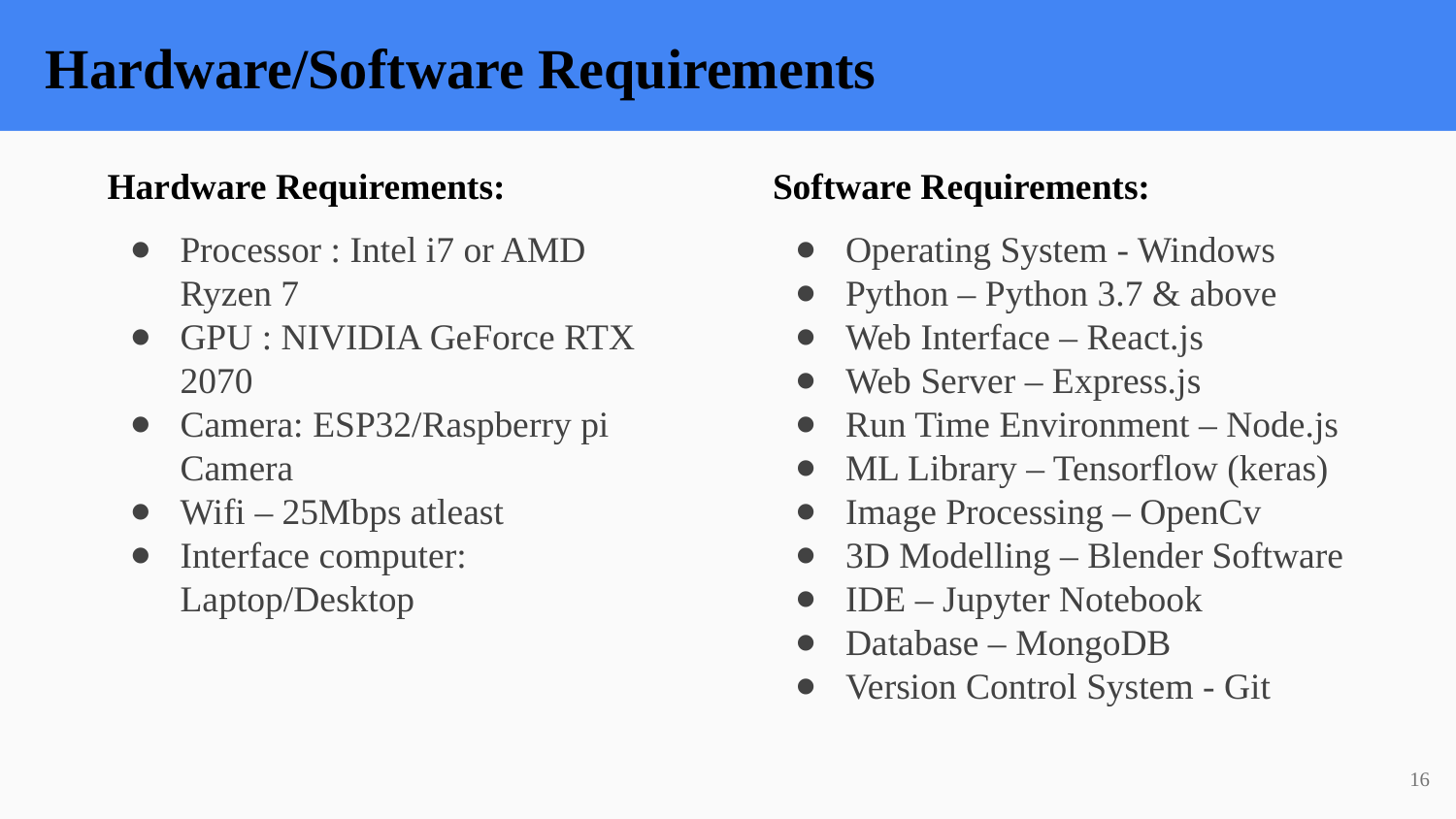

Hardware/Software Requirements
Hardware Requirements:

Processor : Intel i7 or AMD Ryzen 7
GPU : NIVIDIA GeForce RTX 2070
Camera: ESP32/Raspberry pi Camera
Wifi – 25Mbps atleast
Interface computer: Laptop/Desktop

Software Requirements:

Operating System - Windows
Python – Python 3.7 & above
Web Interface – React.js
Web Server – Express.js
Run Time Environment – Node.js
ML Library – Tensorflow (keras)
Image Processing – OpenCv
3D Modelling – Blender Software
IDE – Jupyter Notebook
Database – MongoDB
Version Control System - Git
16